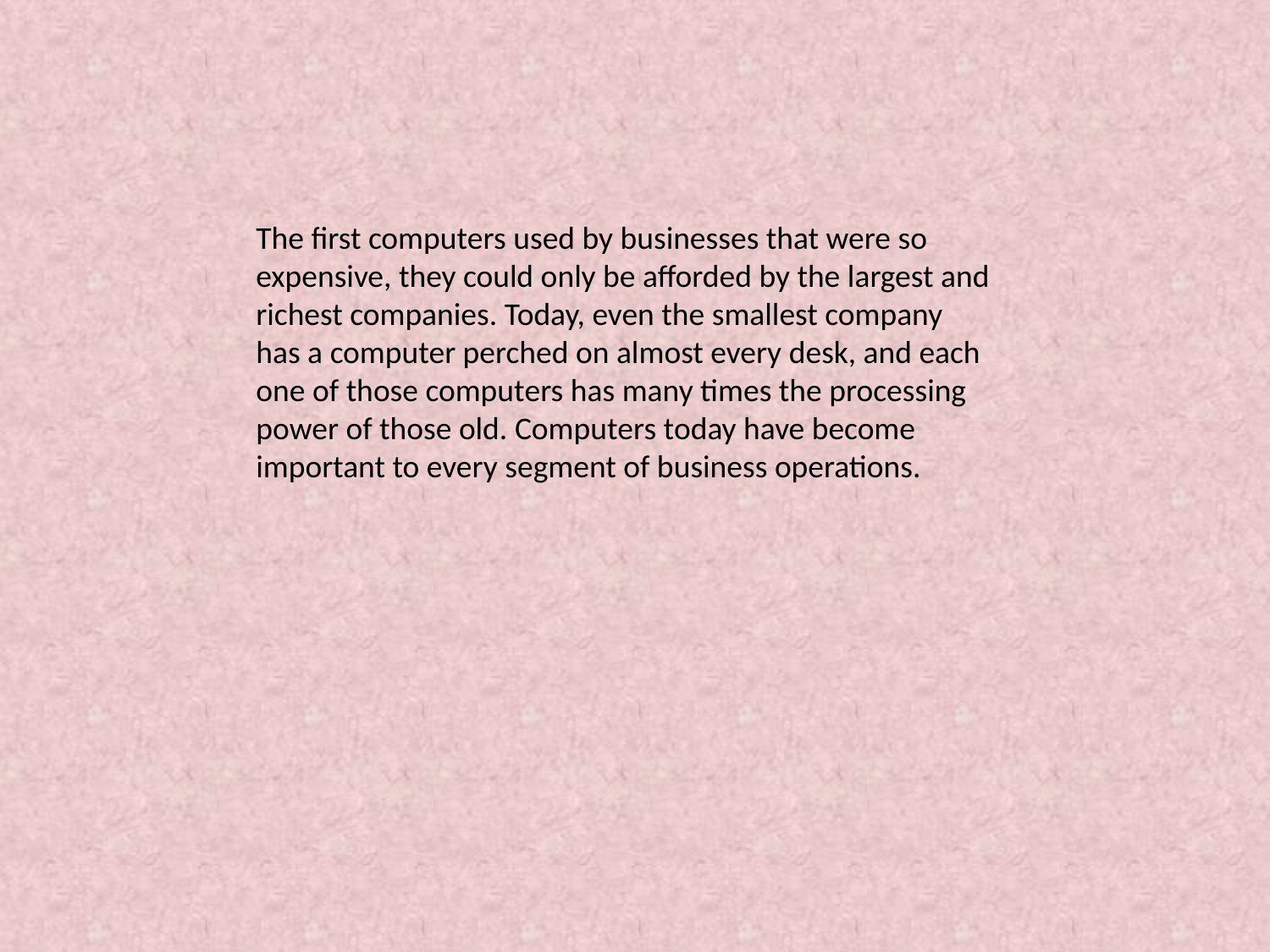

The first computers used by businesses that were so expensive, they could only be afforded by the largest and richest companies. Today, even the smallest company has a computer perched on almost every desk, and each one of those computers has many times the processing power of those old. Computers today have become important to every segment of business operations.